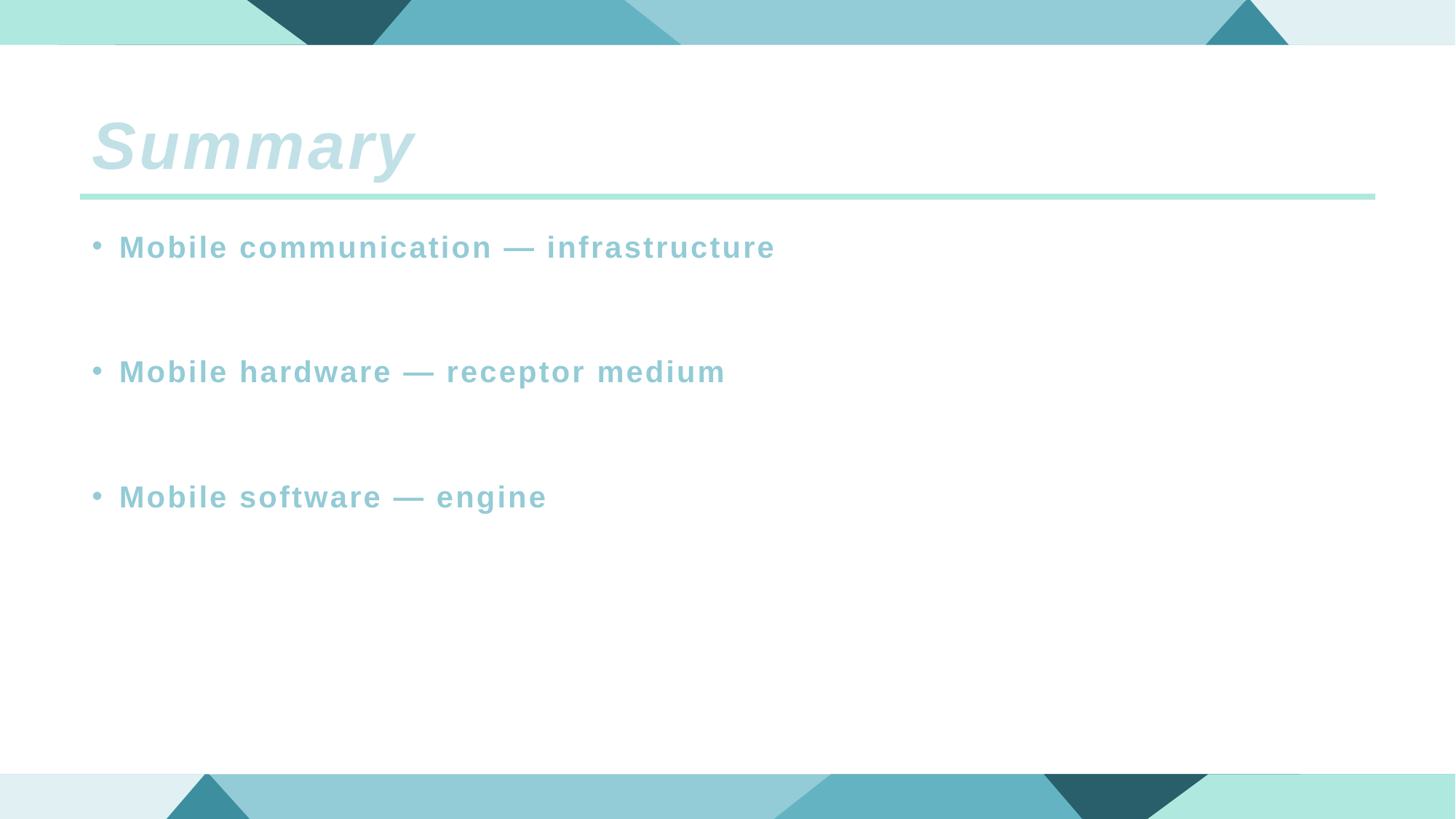

# Summary
Mobile communication — infrastructure

Mobile hardware — receptor medium

Mobile software — engine